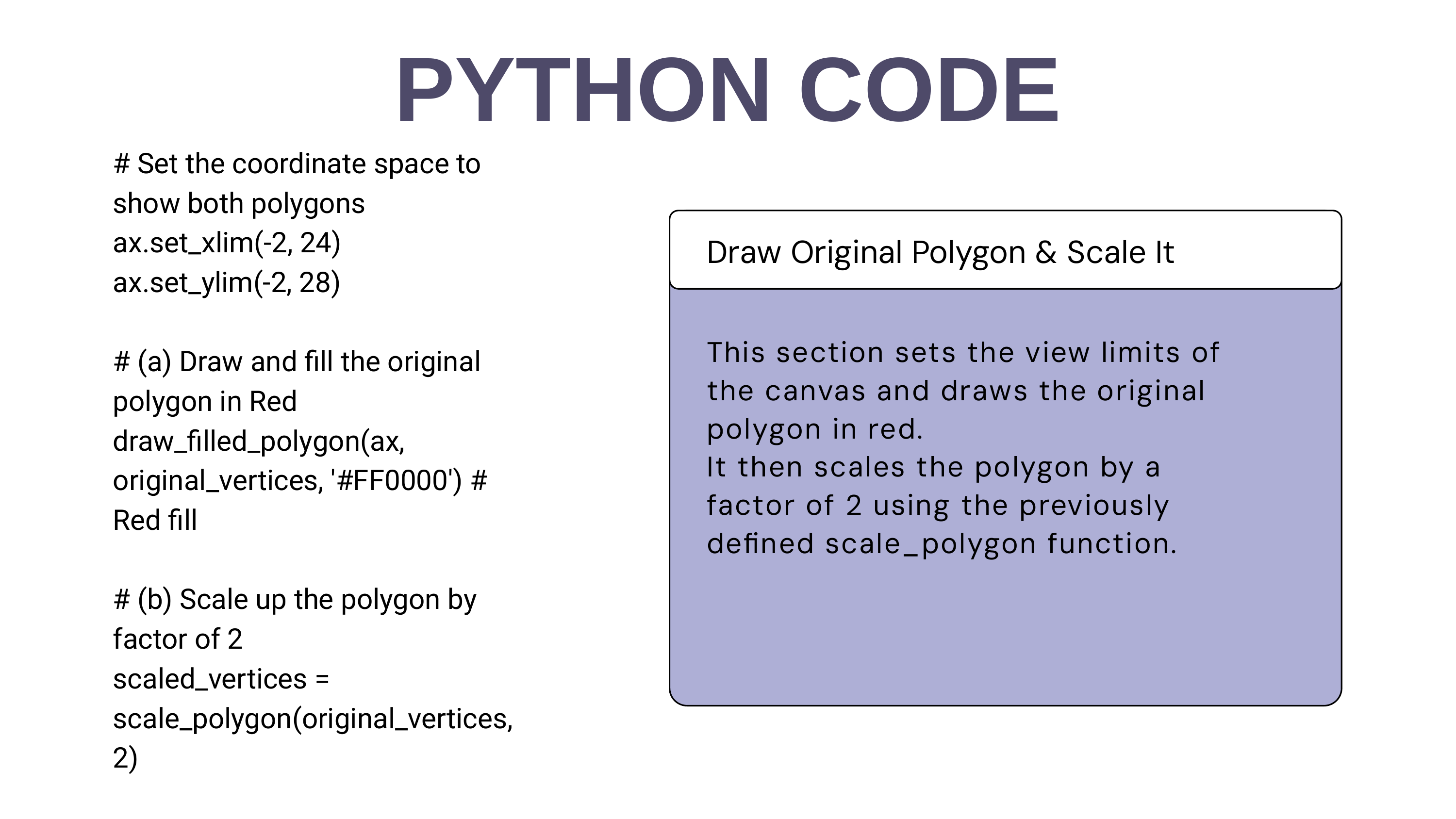

PYTHON CODE
# Set the coordinate space to show both polygons
ax.set_xlim(-2, 24)
ax.set_ylim(-2, 28)

# (a) Draw and fill the original polygon in Red
draw_filled_polygon(ax, original_vertices, '#FF0000') # Red fill

# (b) Scale up the polygon by factor of 2
scaled_vertices = scale_polygon(original_vertices, 2)

Draw Original Polygon & Scale It
This section sets the view limits of the canvas and draws the original polygon in red.
It then scales the polygon by a factor of 2 using the previously defined scale_polygon function.